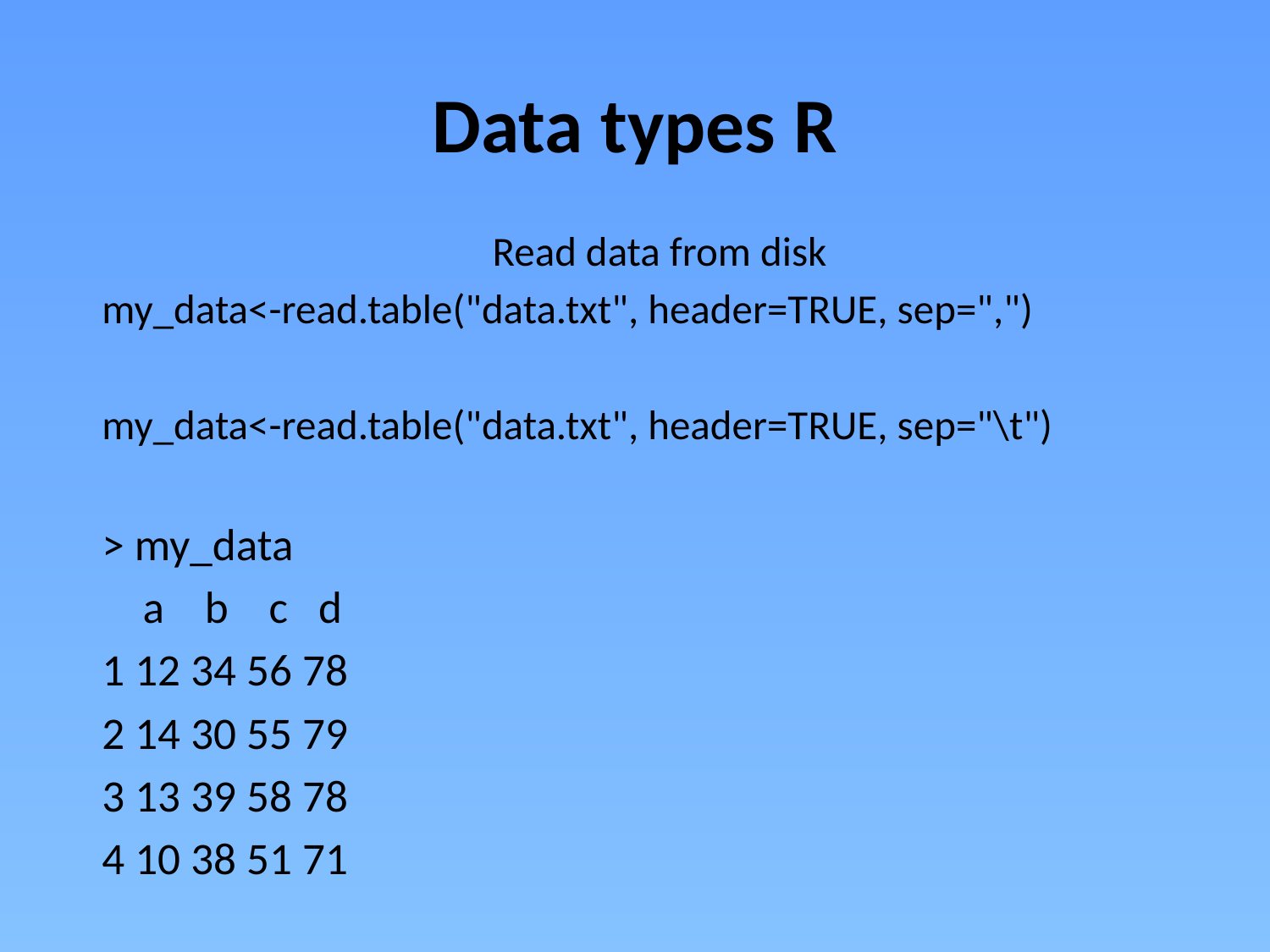

# Data types R
Read data from disk
my_data<-read.table("data.txt", header=TRUE, sep=",")

my_data<-read.table("data.txt", header=TRUE, sep="\t")

> my_data
    a    b    c   d
1 12 34 56 78
2 14 30 55 79
3 13 39 58 78
4 10 38 51 71